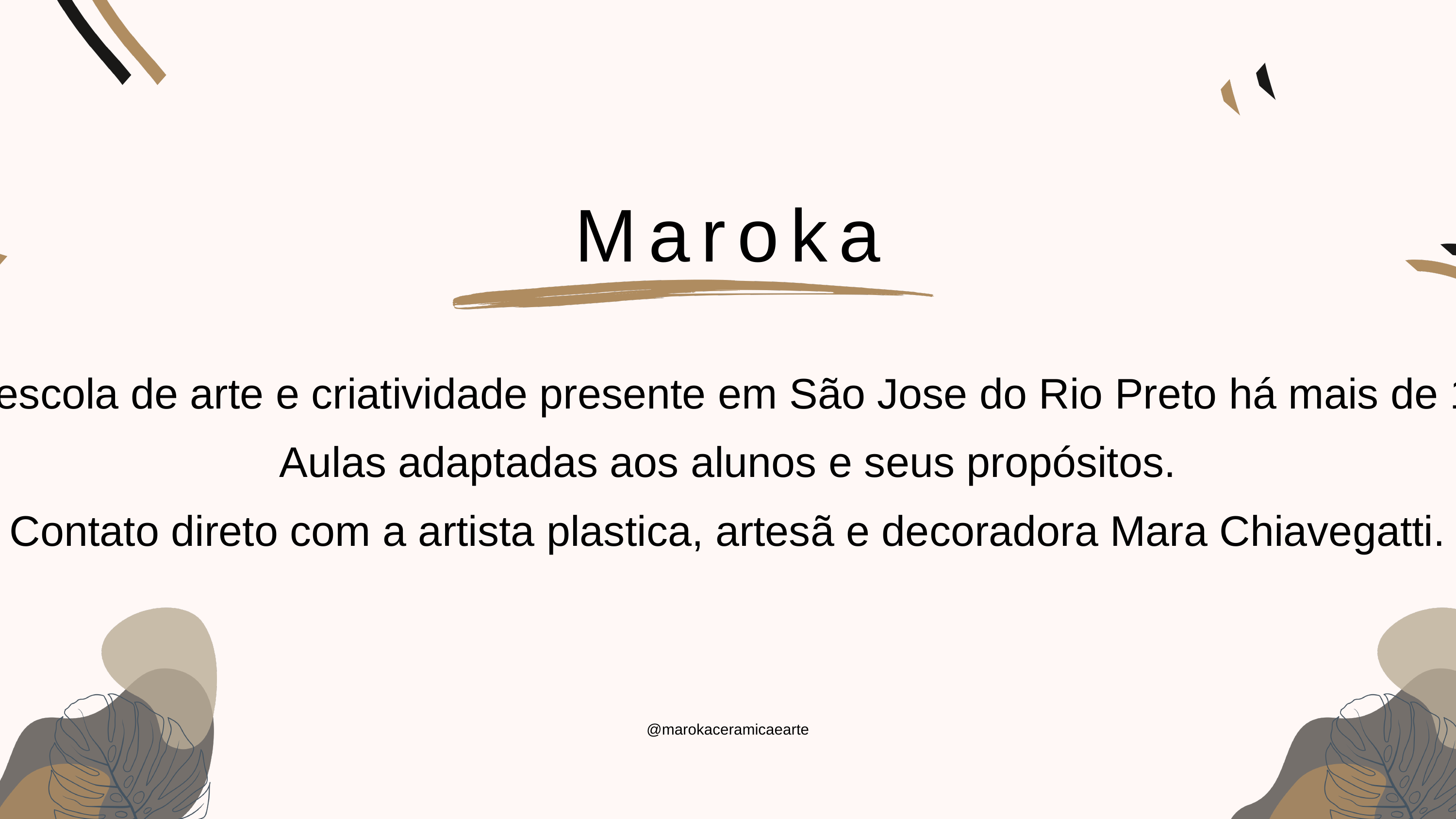

Maroka

Ateliê e escola de arte e criatividade presente em São Jose do Rio Preto há mais de 10 anos.
Aulas adaptadas aos alunos e seus propósitos.
Contato direto com a artista plastica, artesã e decoradora Mara Chiavegatti.

@marokaceramicaearte